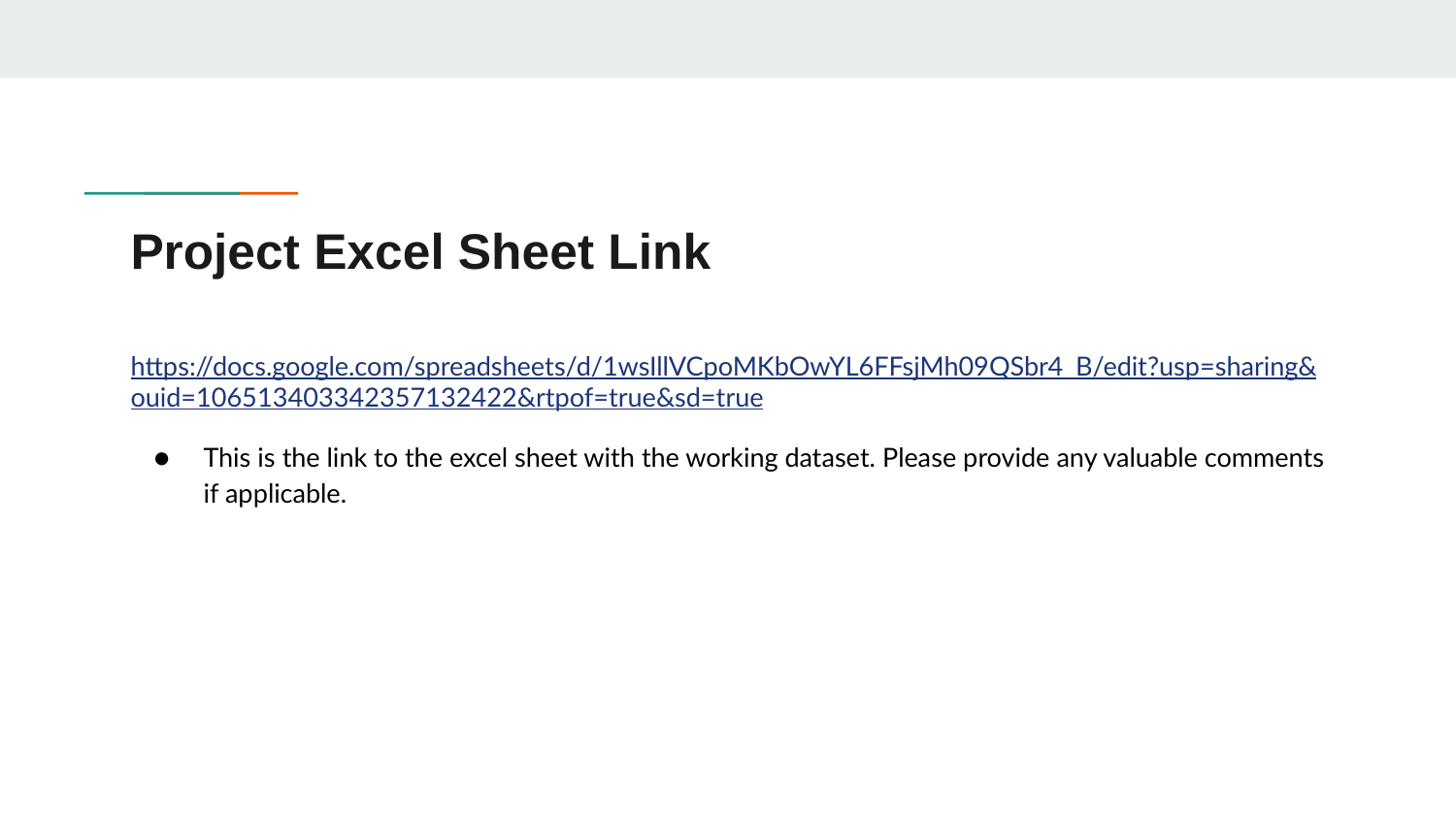

# Project Excel Sheet Link
https://docs.google.com/spreadsheets/d/1wsIllVCpoMKbOwYL6FFsjMh09QSbr4_B/edit?usp=sharing&ouid=106513403342357132422&rtpof=true&sd=true
This is the link to the excel sheet with the working dataset. Please provide any valuable comments if applicable.